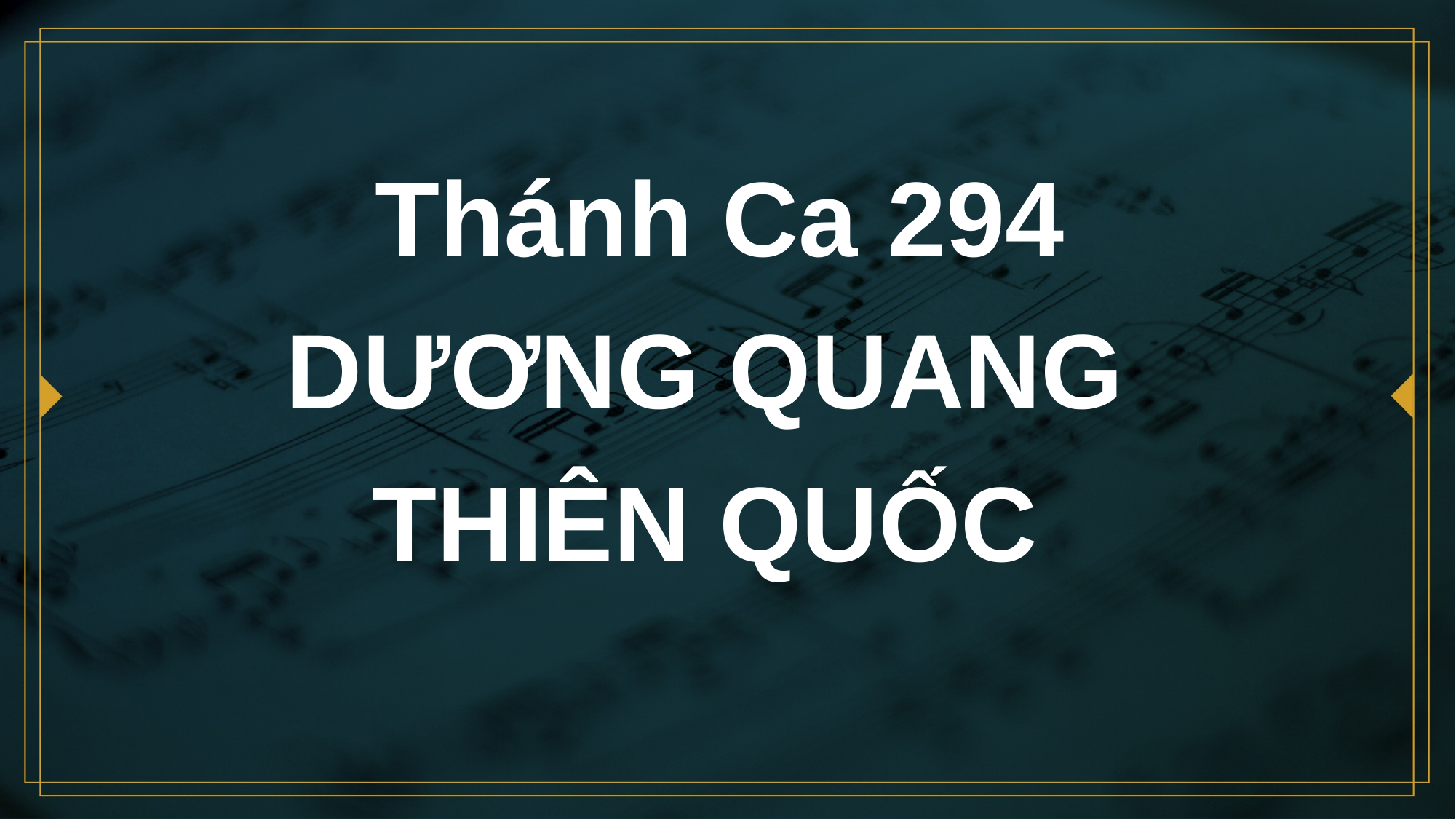

# Thánh Ca 294 DƯƠNG QUANG THIÊN QUỐC